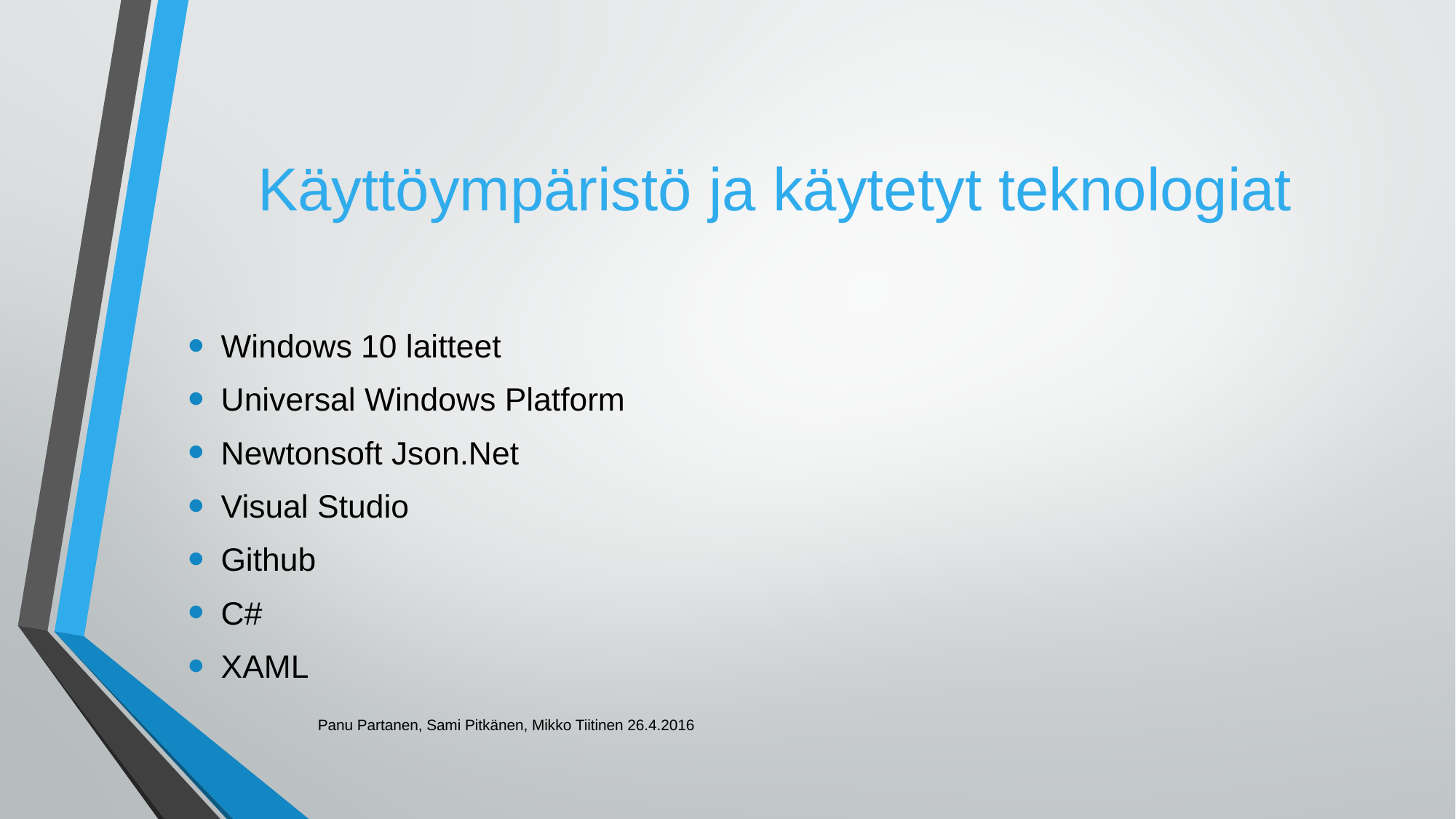

# Käyttöympäristö ja käytetyt teknologiat
Windows 10 laitteet
Universal Windows Platform
Newtonsoft Json.Net
Visual Studio
Github
C#
XAML
Panu Partanen, Sami Pitkänen, Mikko Tiitinen 26.4.2016